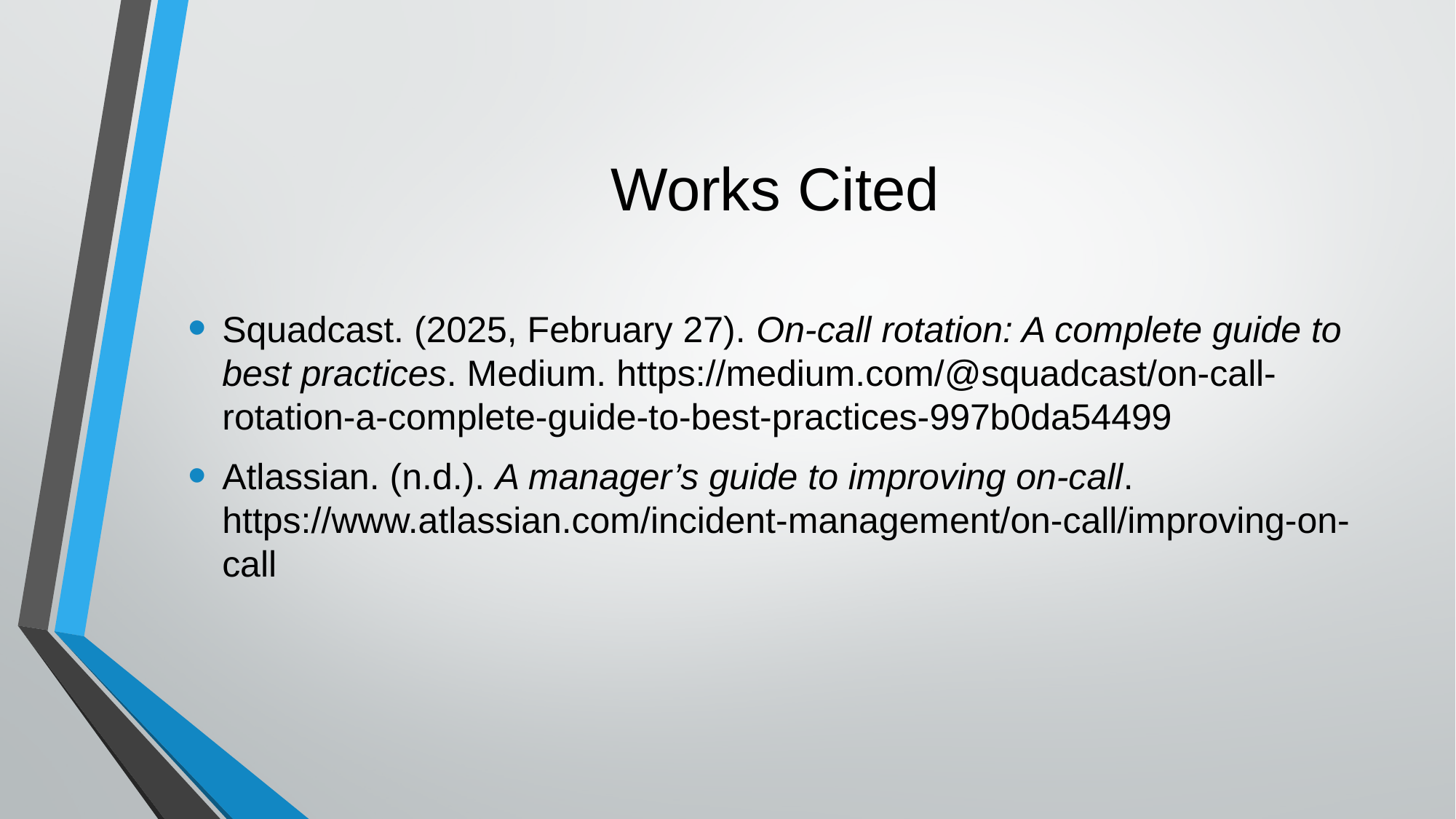

# Works Cited
Squadcast. (2025, February 27). On-call rotation: A complete guide to best practices. Medium. https://medium.com/@squadcast/on-call-rotation-a-complete-guide-to-best-practices-997b0da54499
Atlassian. (n.d.). A manager’s guide to improving on-call. https://www.atlassian.com/incident-management/on-call/improving-on-call